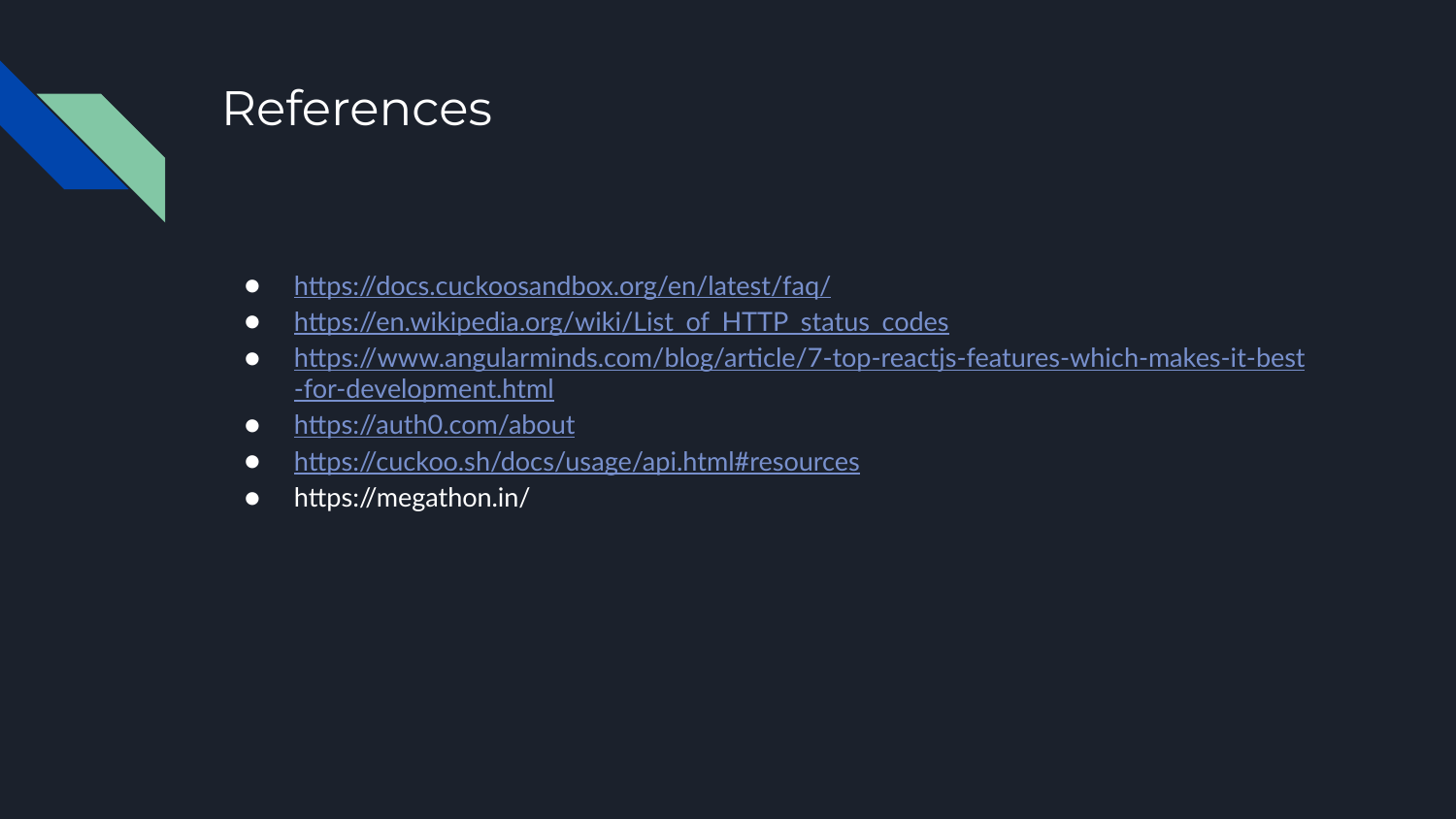

# References
https://docs.cuckoosandbox.org/en/latest/faq/
https://en.wikipedia.org/wiki/List_of_HTTP_status_codes
https://www.angularminds.com/blog/article/7-top-reactjs-features-which-makes-it-best-for-development.html
https://auth0.com/about
https://cuckoo.sh/docs/usage/api.html#resources
https://megathon.in/